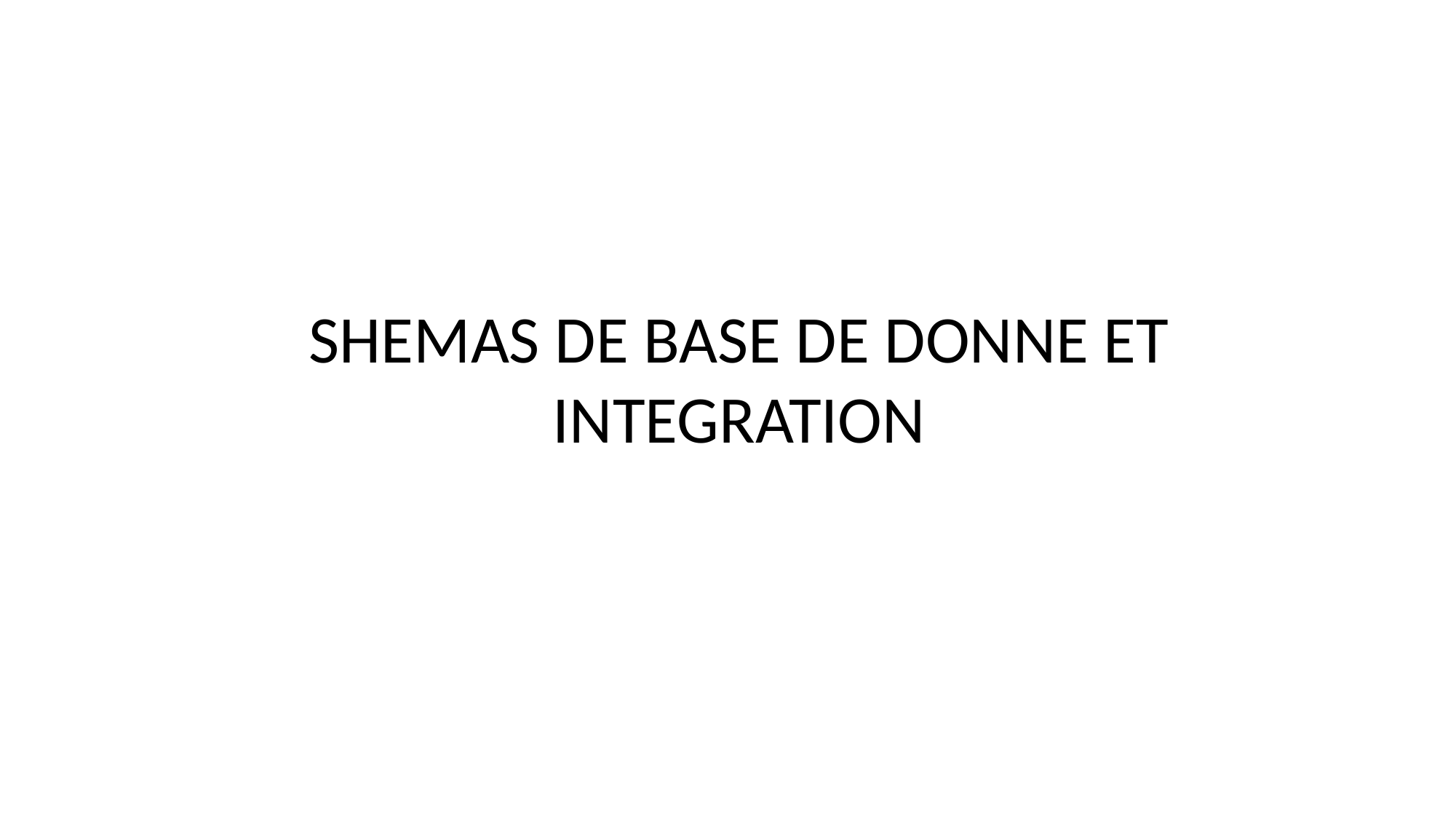

SHEMAS DE BASE DE DONNE ET INTEGRATION